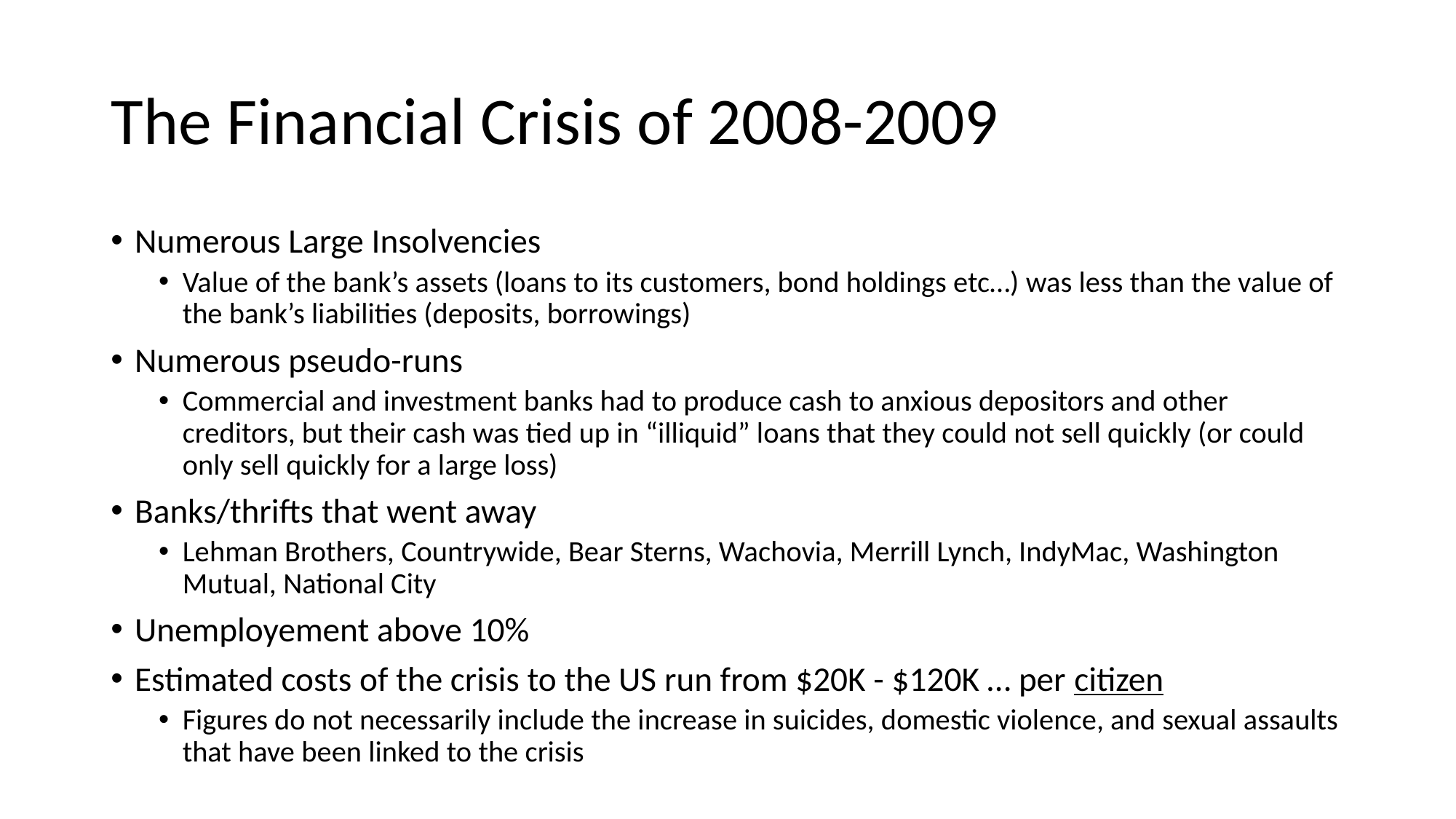

# The Financial Crisis of 2008-2009
Numerous Large Insolvencies
Value of the bank’s assets (loans to its customers, bond holdings etc…) was less than the value of the bank’s liabilities (deposits, borrowings)
Numerous pseudo-runs
Commercial and investment banks had to produce cash to anxious depositors and other creditors, but their cash was tied up in “illiquid” loans that they could not sell quickly (or could only sell quickly for a large loss)
Banks/thrifts that went away
Lehman Brothers, Countrywide, Bear Sterns, Wachovia, Merrill Lynch, IndyMac, Washington Mutual, National City
Unemployement above 10%
Estimated costs of the crisis to the US run from $20K - $120K … per citizen
Figures do not necessarily include the increase in suicides, domestic violence, and sexual assaults that have been linked to the crisis